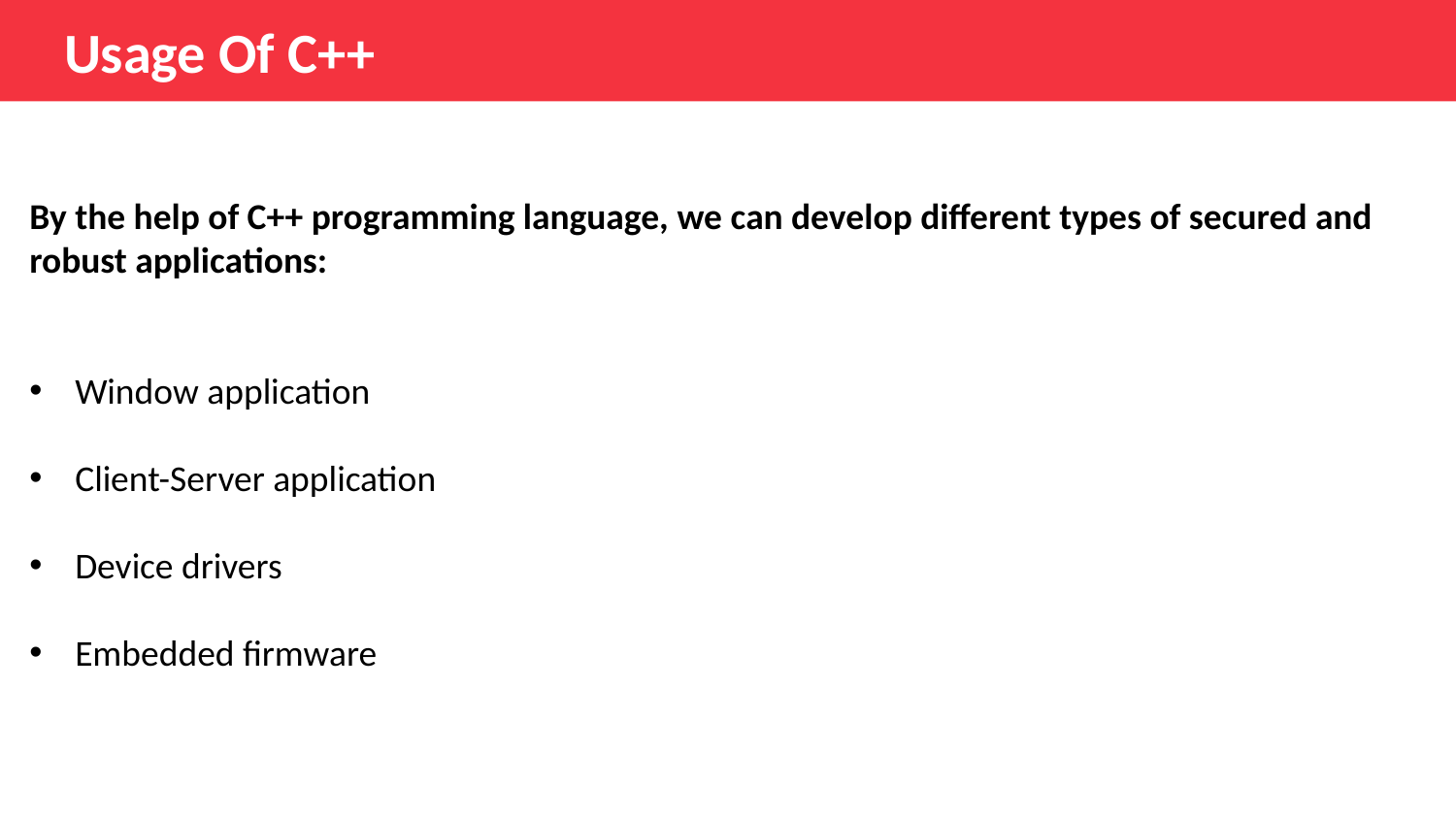

Usage Of C++

By the help of C++ programming language, we can develop different types of secured and robust applications:

Window application

Client-Server application

Device drivers

Embedded firmware